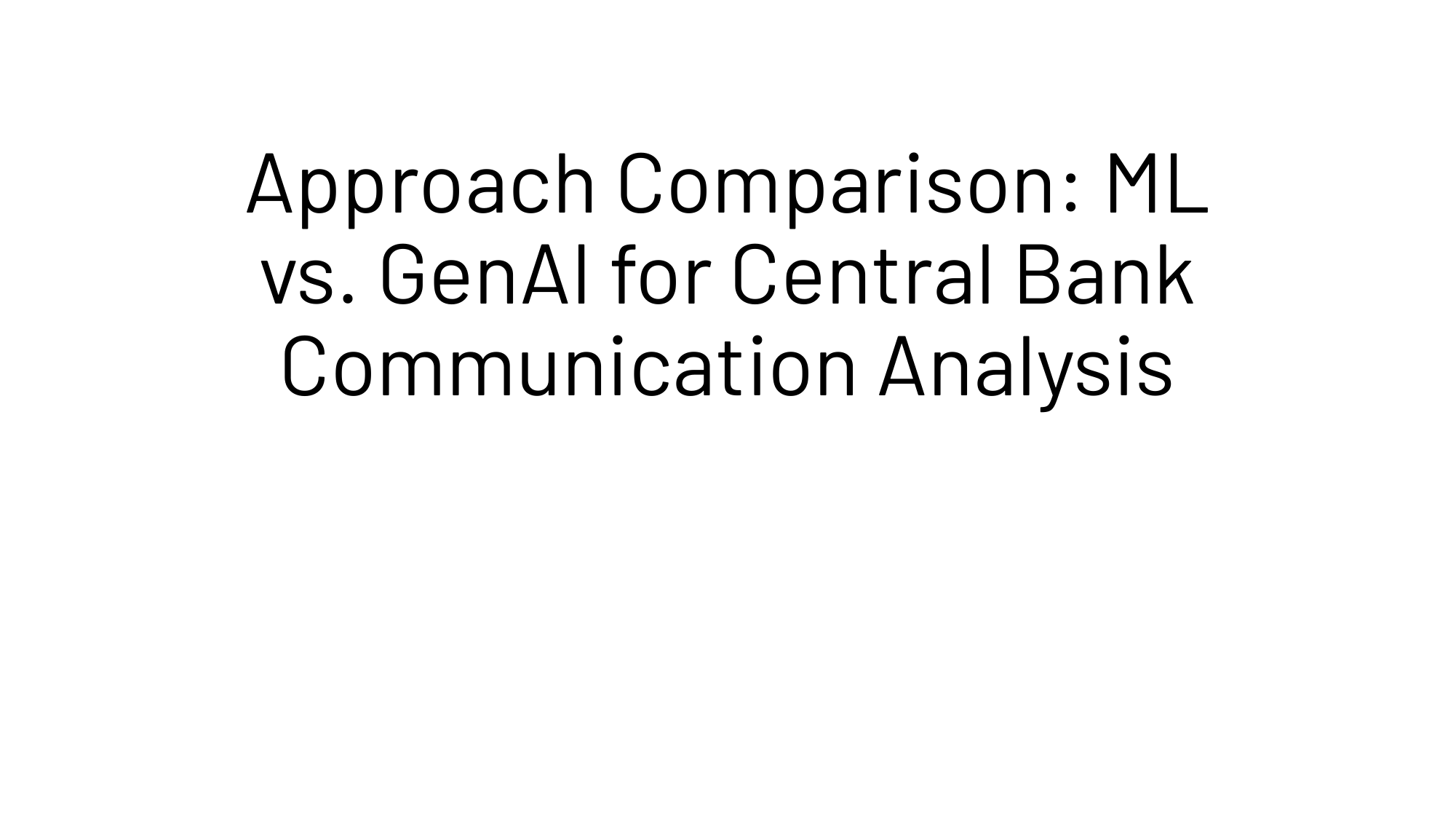

# Approach Comparison: ML vs. GenAI for Central Bank Communication Analysis